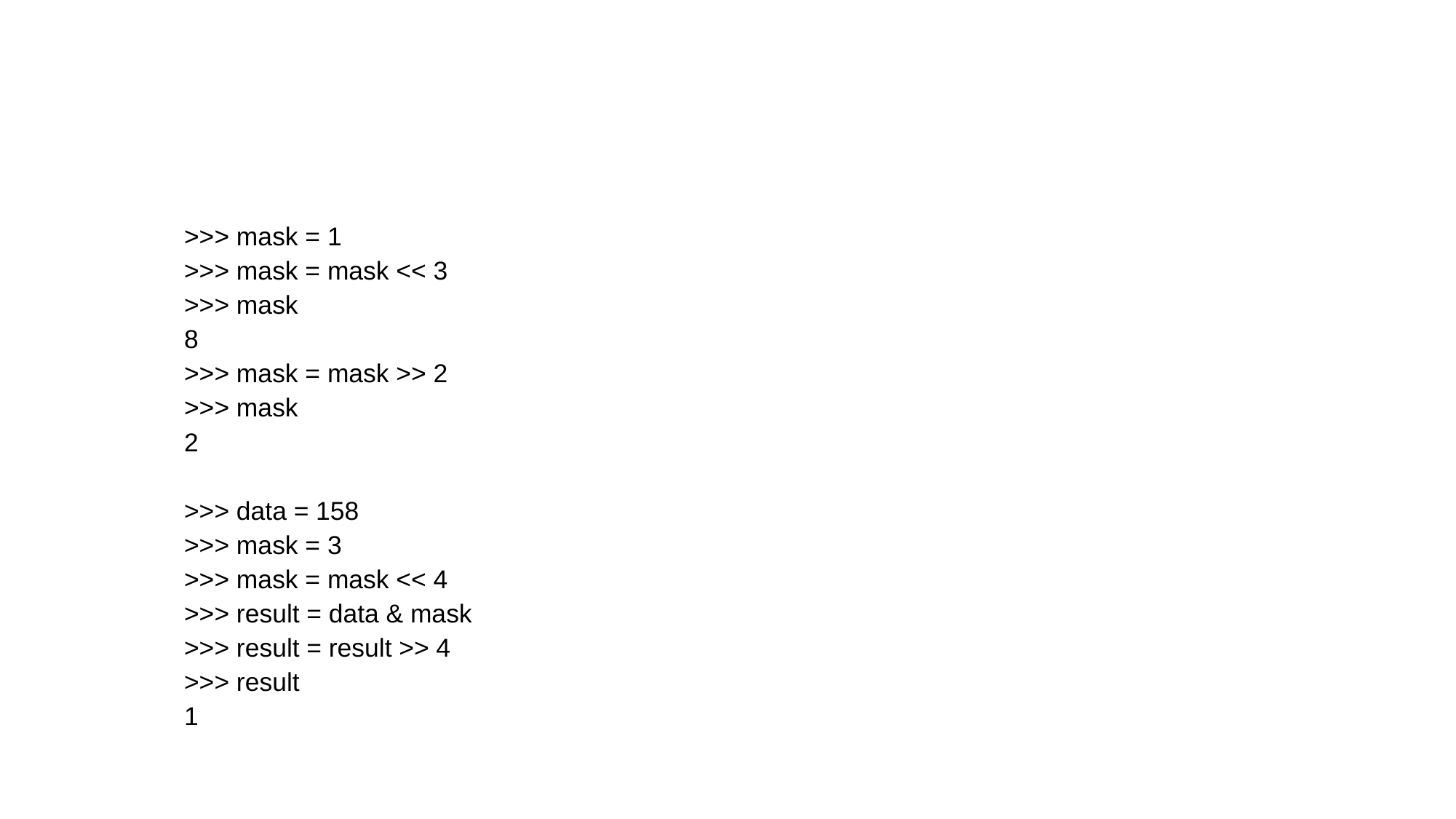

#
>>> mask = 1
>>> mask = mask << 3
>>> mask
8
>>> mask = mask >> 2
>>> mask
2

>>> data = 158
>>> mask = 3
>>> mask = mask << 4
>>> result = data & mask
>>> result = result >> 4
>>> result
1